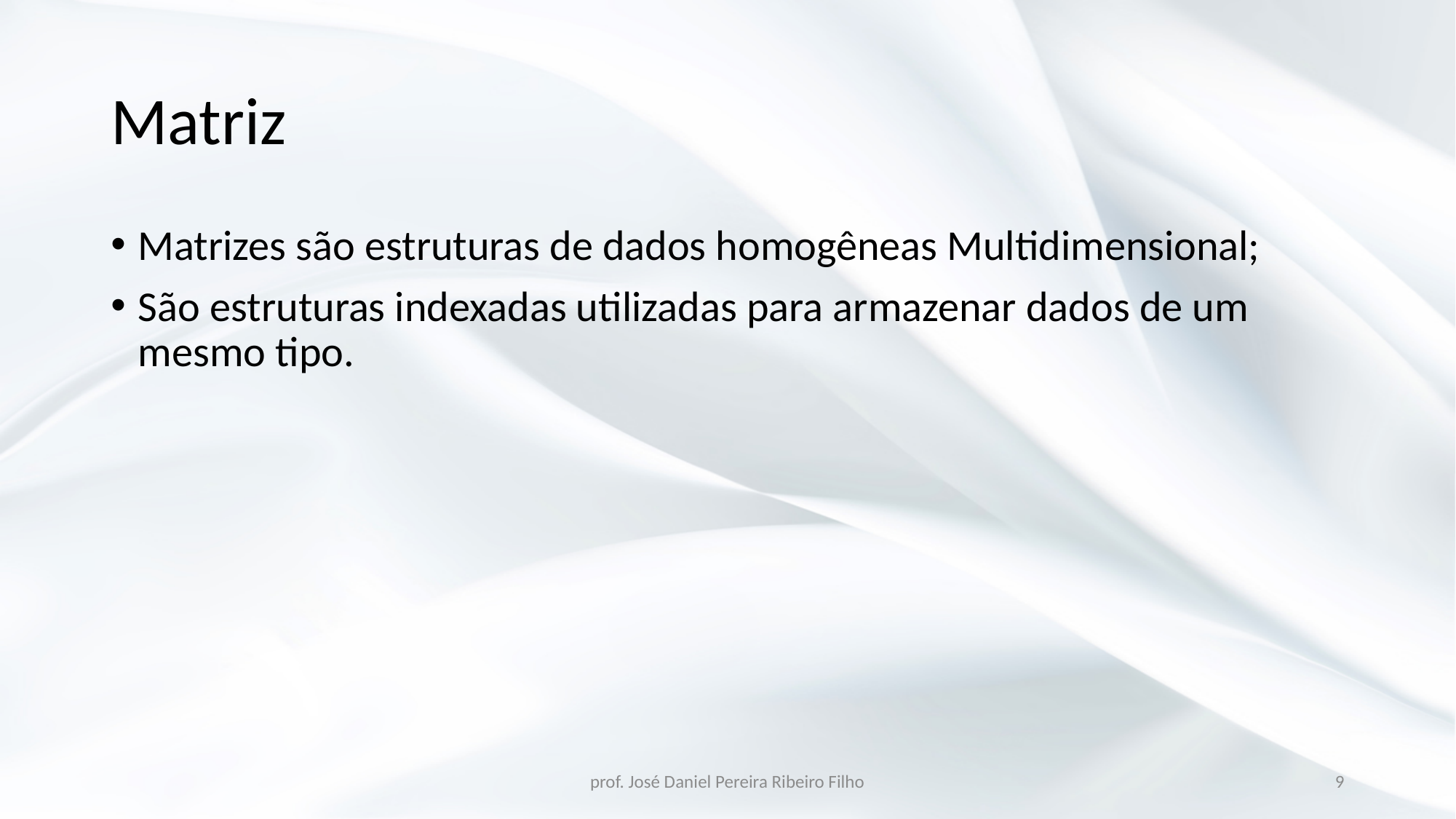

# Matriz
Matrizes são estruturas de dados homogêneas Multidimensional;
São estruturas indexadas utilizadas para armazenar dados de um mesmo tipo.
prof. José Daniel Pereira Ribeiro Filho
9